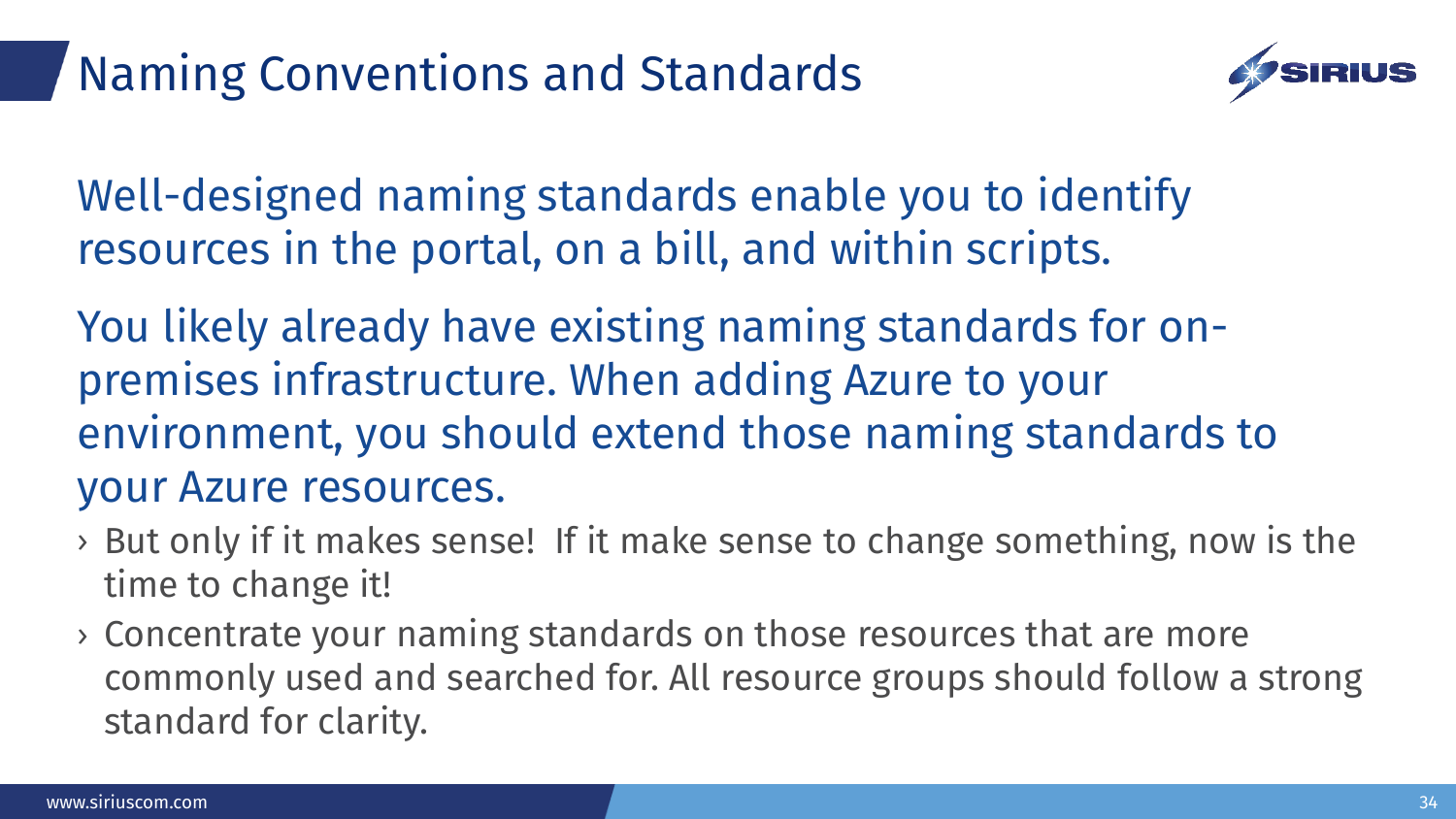

# Naming Conventions and Standards
Well-designed naming standards enable you to identify resources in the portal, on a bill, and within scripts.
You likely already have existing naming standards for on-premises infrastructure. When adding Azure to your environment, you should extend those naming standards to your Azure resources.
But only if it makes sense!  If it make sense to change something, now is the time to change it!
Concentrate your naming standards on those resources that are more commonly used and searched for. All resource groups should follow a strong standard for clarity.